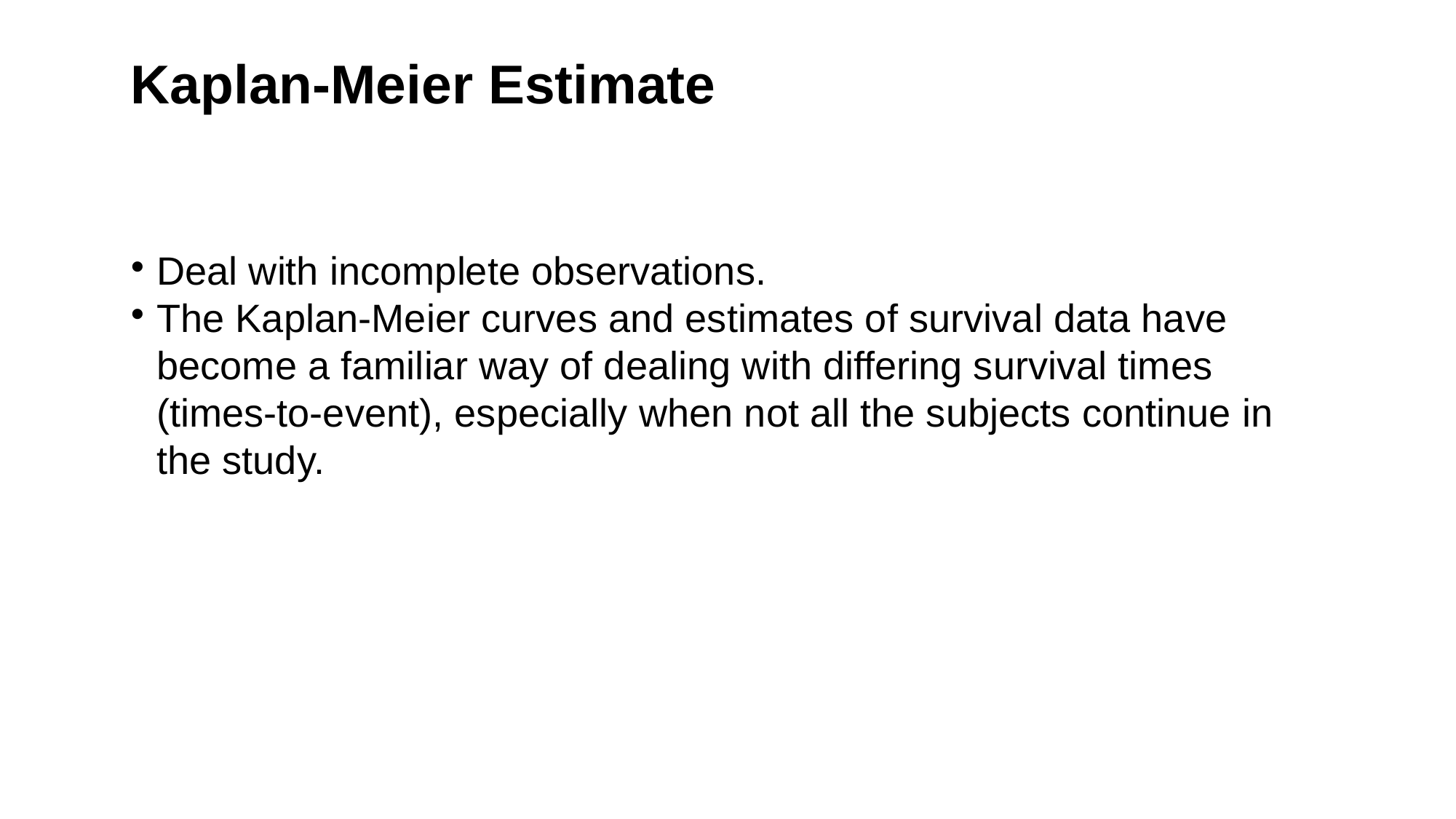

Kaplan-Meier Estimate

Deal with incomplete observations.
The Kaplan-Meier curves and estimates of survival data have become a familiar way of dealing with differing survival times (times-to-event), especially when not all the subjects continue in the study.